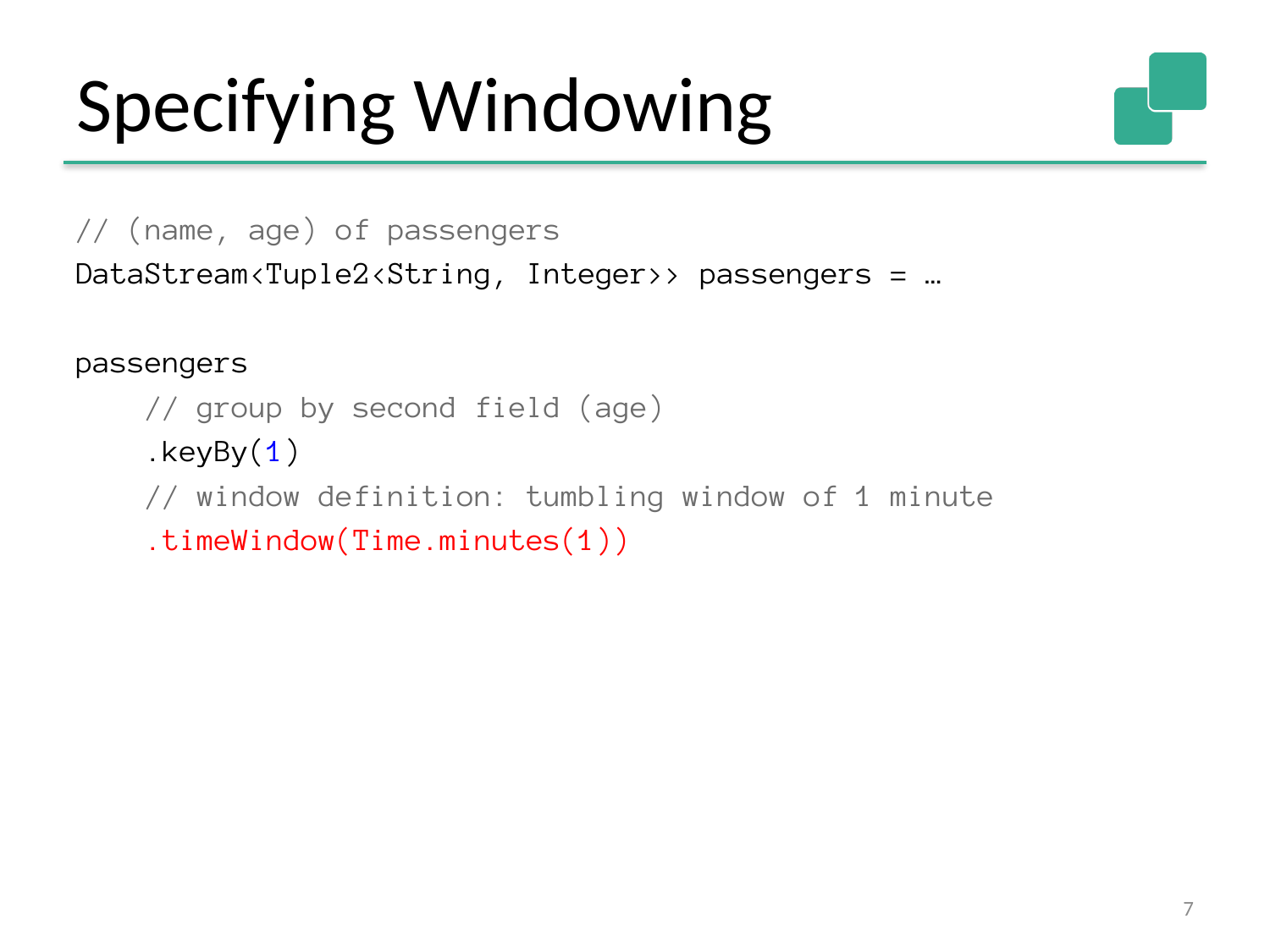

# Specifying Windowing
// (name, age) of passengers
DataStream<Tuple2<String, Integer>> passengers = …

passengers
    // group by second field (age)
    .keyBy(1)
    // window definition: tumbling window of 1 minute
    .timeWindow(Time.minutes(1))

7